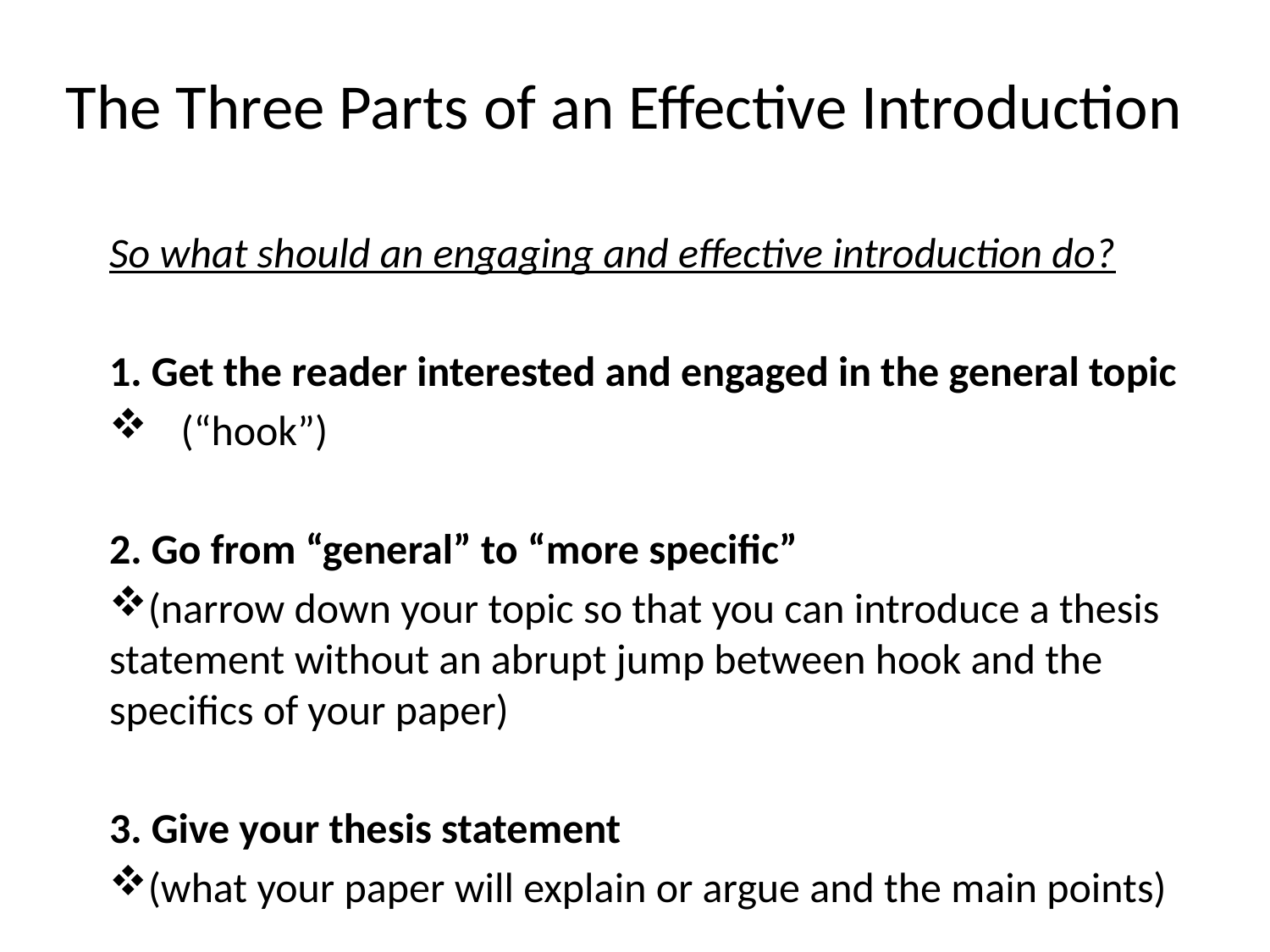

# The Three Parts of an Effective Introduction
So what should an engaging and effective introduction do?

1. Get the reader interested and engaged in the general topic
(“hook”)

2. Go from “general” to “more specific”
(narrow down your topic so that you can introduce a thesis statement without an abrupt jump between hook and the specifics of your paper)

3. Give your thesis statement
(what your paper will explain or argue and the main points)